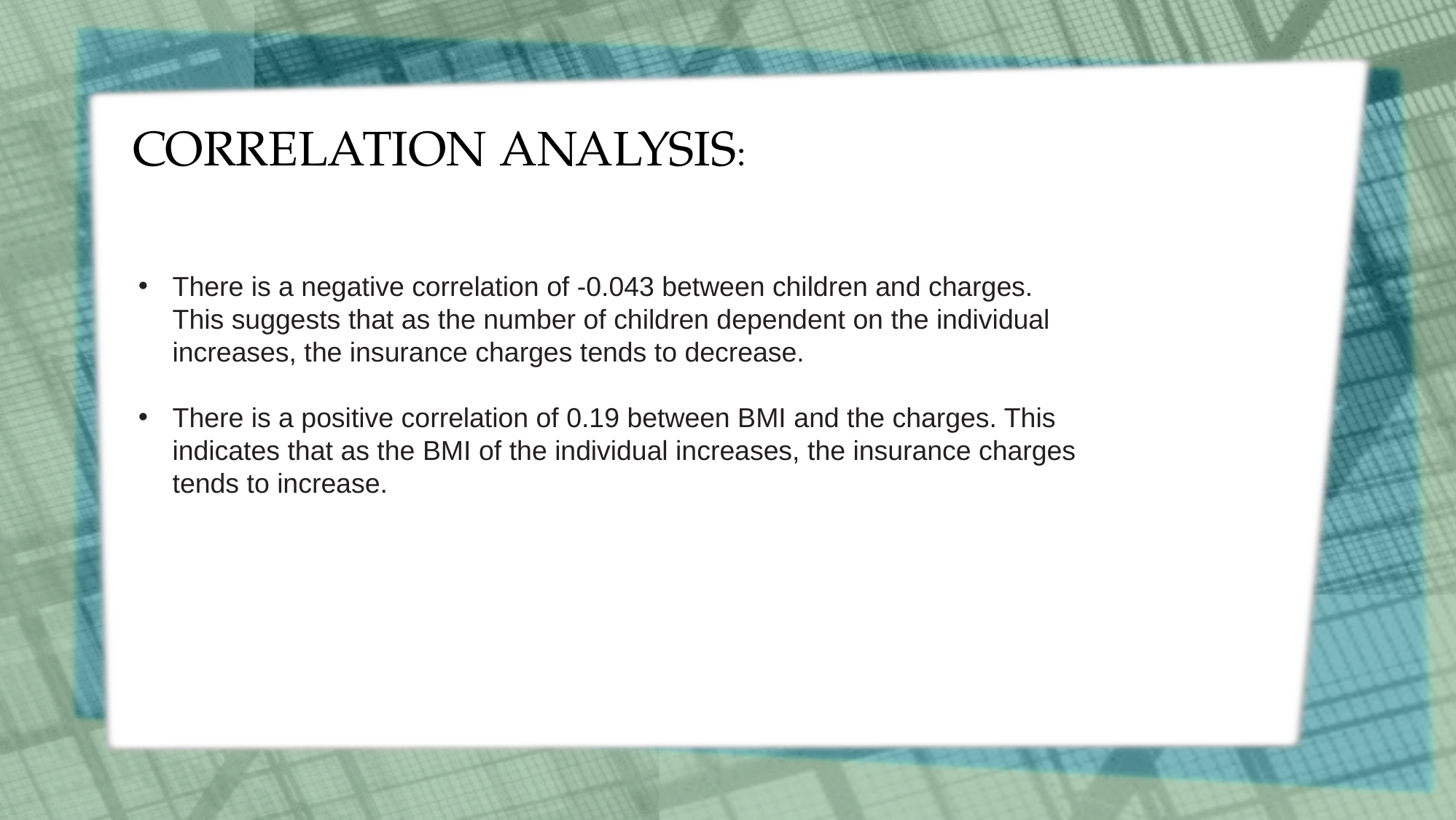

CORRELATION ANALYSIS:
There is a negative correlation of -0.043 between children and charges. This suggests that as the number of children dependent on the individual increases, the insurance charges tends to decrease.

There is a positive correlation of 0.19 between BMI and the charges. This indicates that as the BMI of the individual increases, the insurance charges tends to increase.